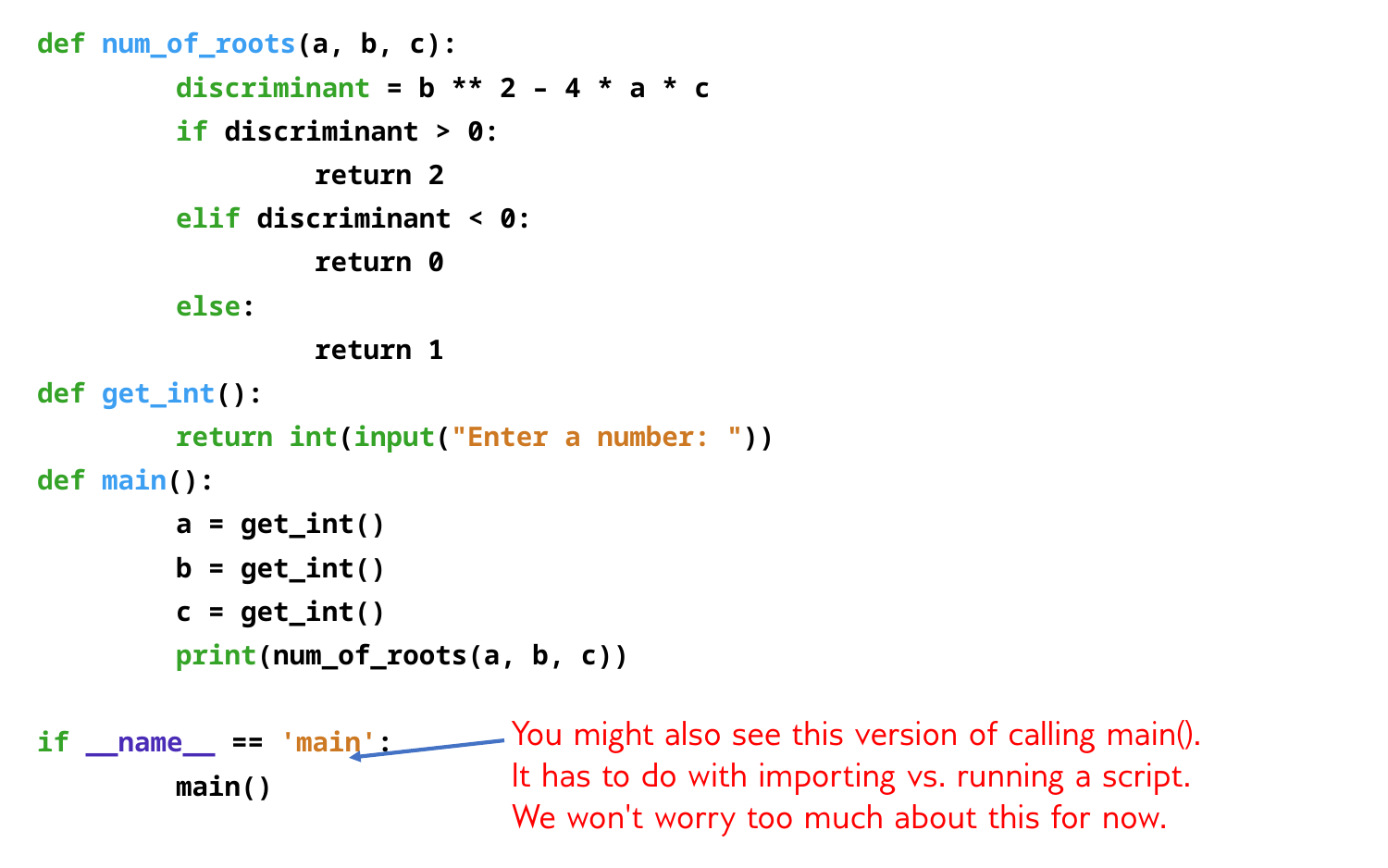

def num_of_roots(a, b, c):
	discriminant = b ** 2 – 4 * a * c
	if discriminant > 0:
		return 2
	elif discriminant < 0:
		return 0
	else:
		return 1
def get_int():
	return int(input("Enter a number: "))
def main():
	a = get_int()
	b = get_int()
	c = get_int()
	print(num_of_roots(a, b, c))

if __name__ == 'main':
	main()
You might also see this version of calling main().
It has to do with importing vs. running a script.
We won't worry too much about this for now.